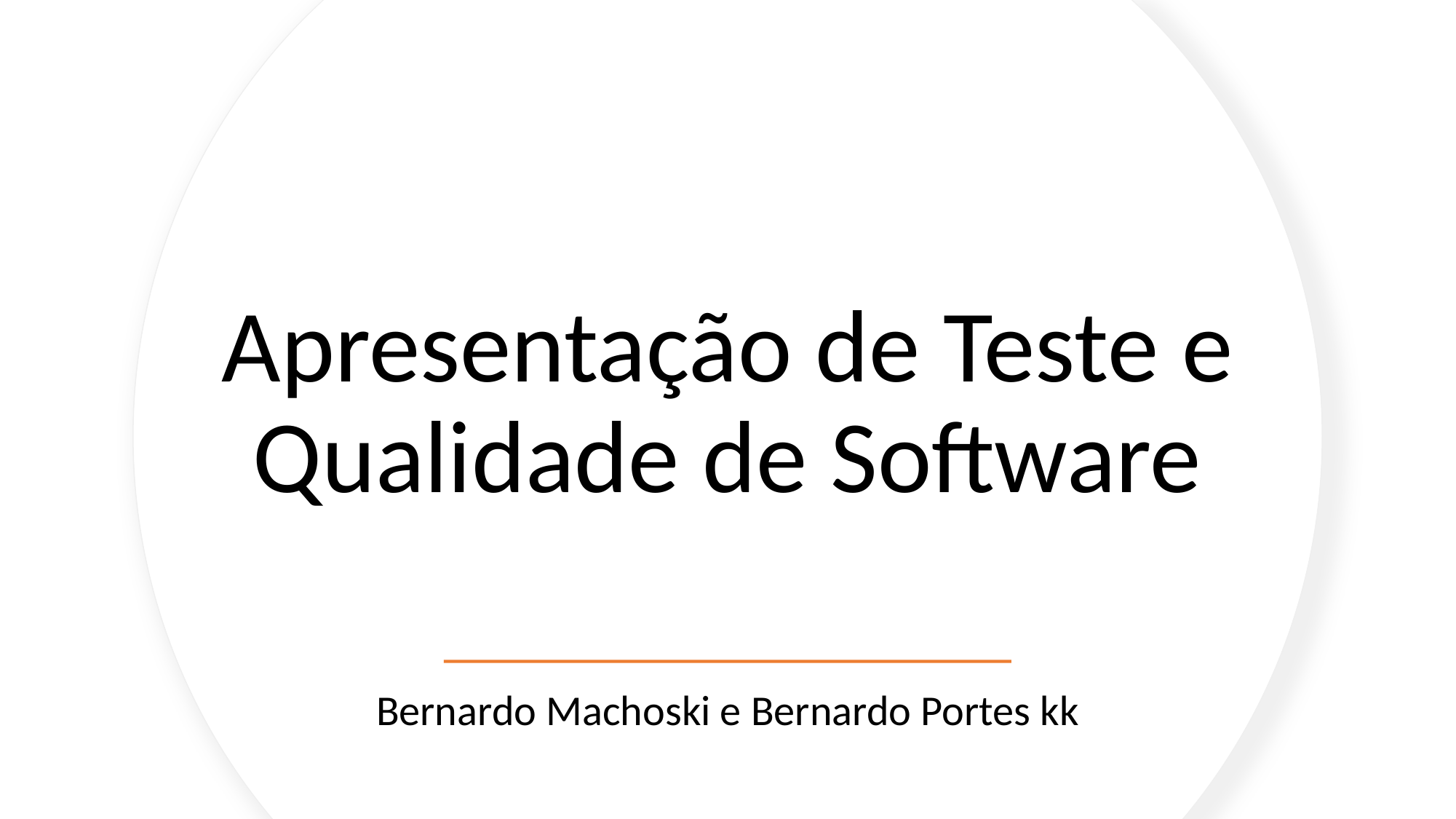

# Apresentação de Teste e Qualidade de Software

Bernardo Machoski e Bernardo Portes kk